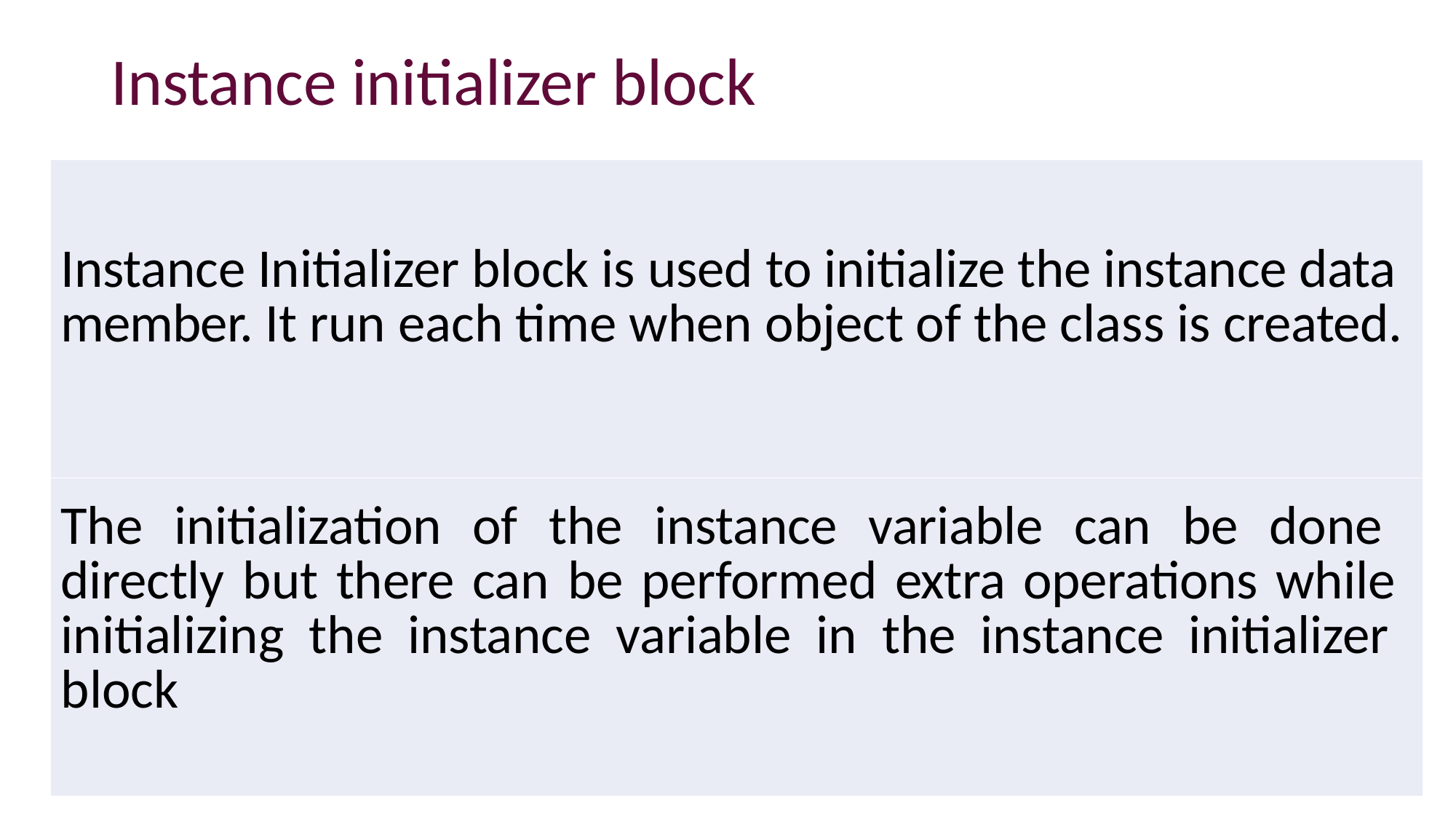

# Instance initializer block
| Instance Initializer block is used to initialize the instance data member. It run each time when object of the class is created. |
| --- |
| The initialization of the instance variable can be done directly but there can be performed extra operations while initializing the instance variable in the instance initializer block |